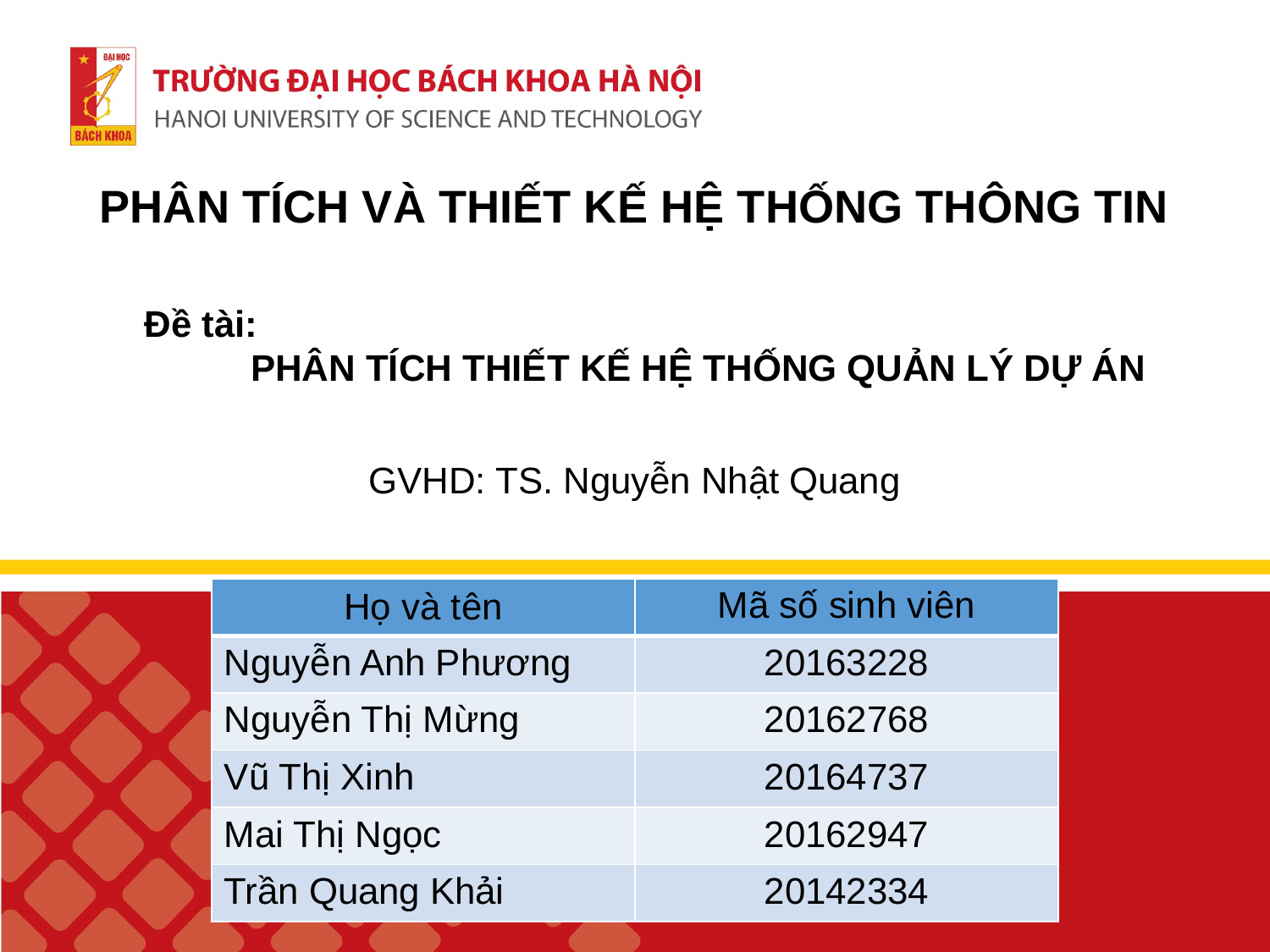

PHÂN TÍCH VÀ THIẾT KẾ HỆ THỐNG THÔNG TIN
  Đề tài:
	PHÂN TÍCH THIẾT KẾ HỆ THỐNG QUẢN LÝ DỰ ÁN
GVHD: TS. Nguyễn Nhật Quang
| Họ và tên | Mã số sinh viên |
| --- | --- |
| Nguyễn Anh Phương | 20163228 |
| Nguyễn Thị Mừng | 20162768 |
| Vũ Thị Xinh | 20164737 |
| Mai Thị Ngọc | 20162947 |
| Trần Quang Khải | 20142334 |